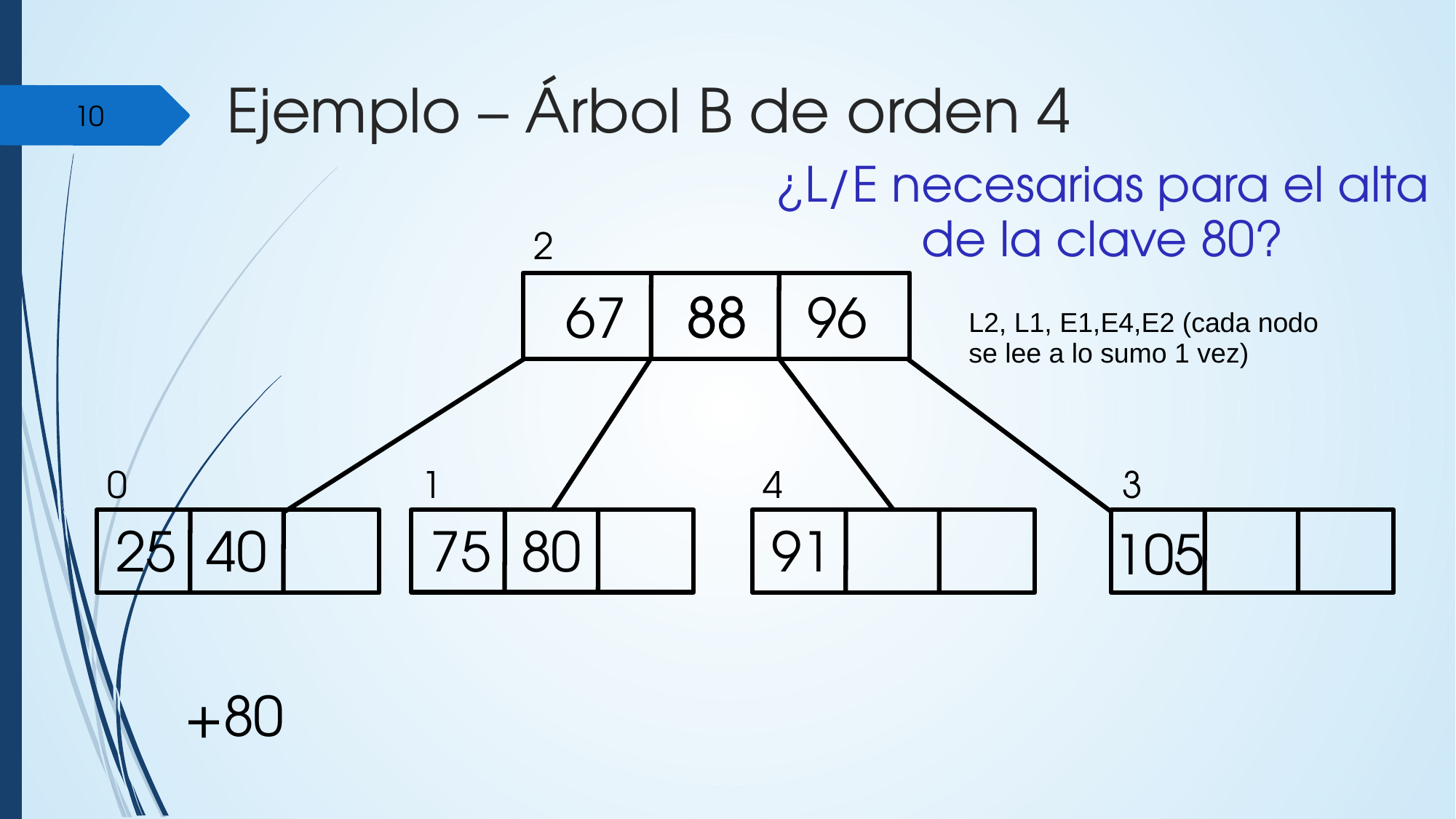

Ejemplo – Árbol B de orden 4
10
¿L/E necesarias para el alta de la clave 80?
2

 67    88    96
0

25  40
3

105
1
4
88
L2, L1, E1,E4,E2 (cada nodo se lee a lo sumo 1 vez)

75  80

91
+80